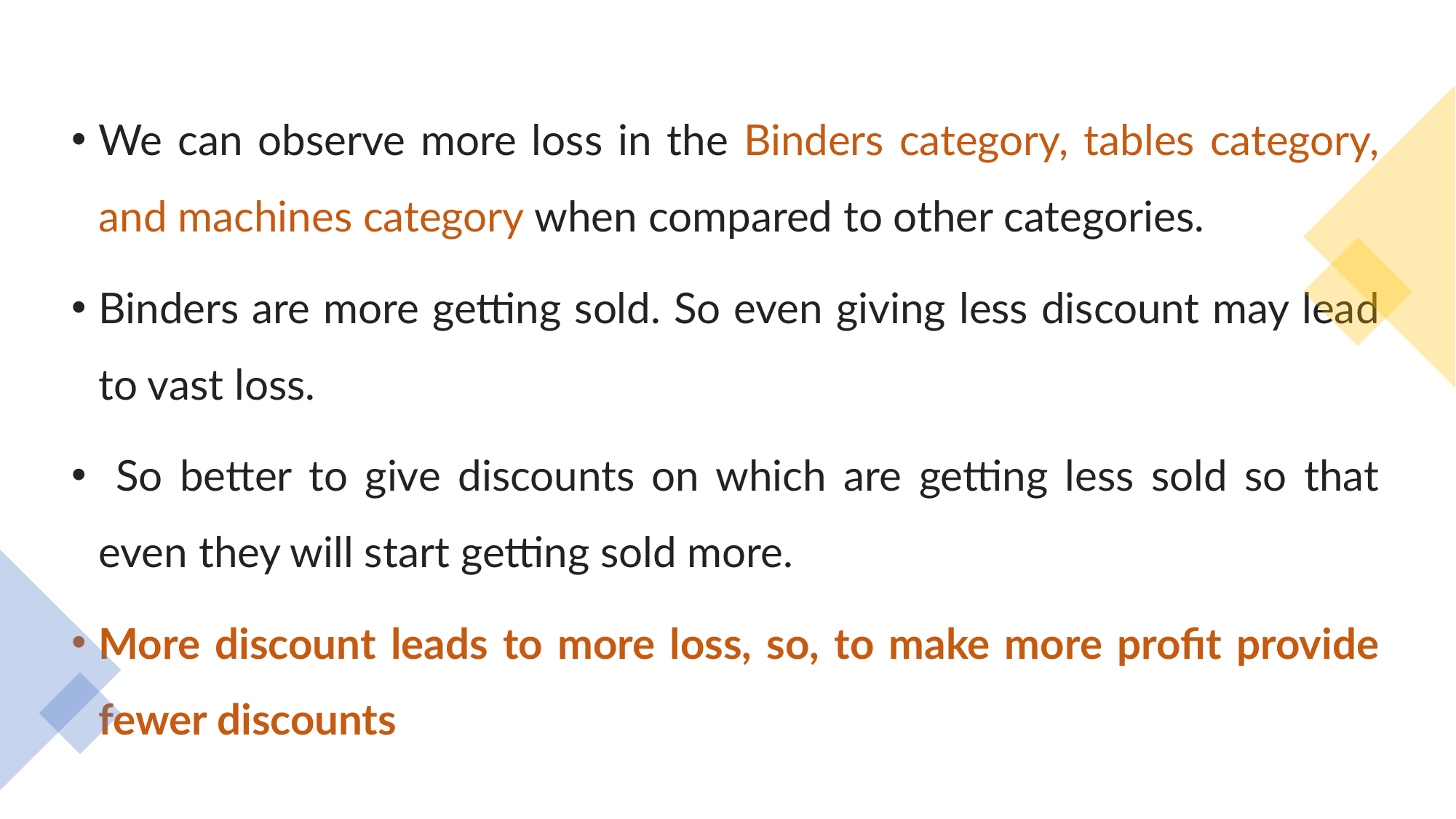

We can observe more loss in the Binders category, tables category, and machines category when compared to other categories.
Binders are more getting sold. So even giving less discount may lead to vast loss.
 So better to give discounts on which are getting less sold so that even they will start getting sold more.
More discount leads to more loss, so, to make more profit provide fewer discounts